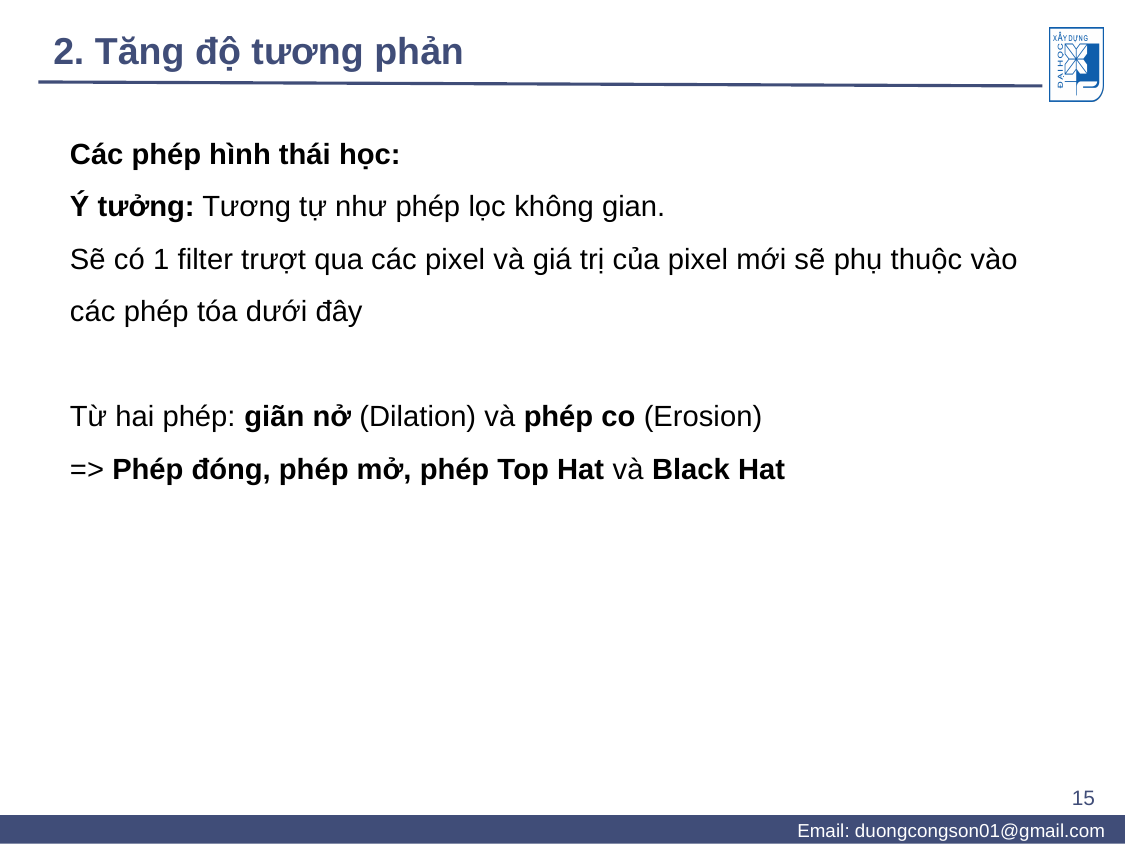

# 2. Tăng độ tương phản
Các phép hình thái học:
Ý tưởng: Tương tự như phép lọc không gian.
Sẽ có 1 filter trượt qua các pixel và giá trị của pixel mới sẽ phụ thuộc vào các phép tóa dưới đây

Từ hai phép: giãn nở (Dilation) và phép co (Erosion)
=> Phép đóng, phép mở, phép Top Hat và Black Hat
15